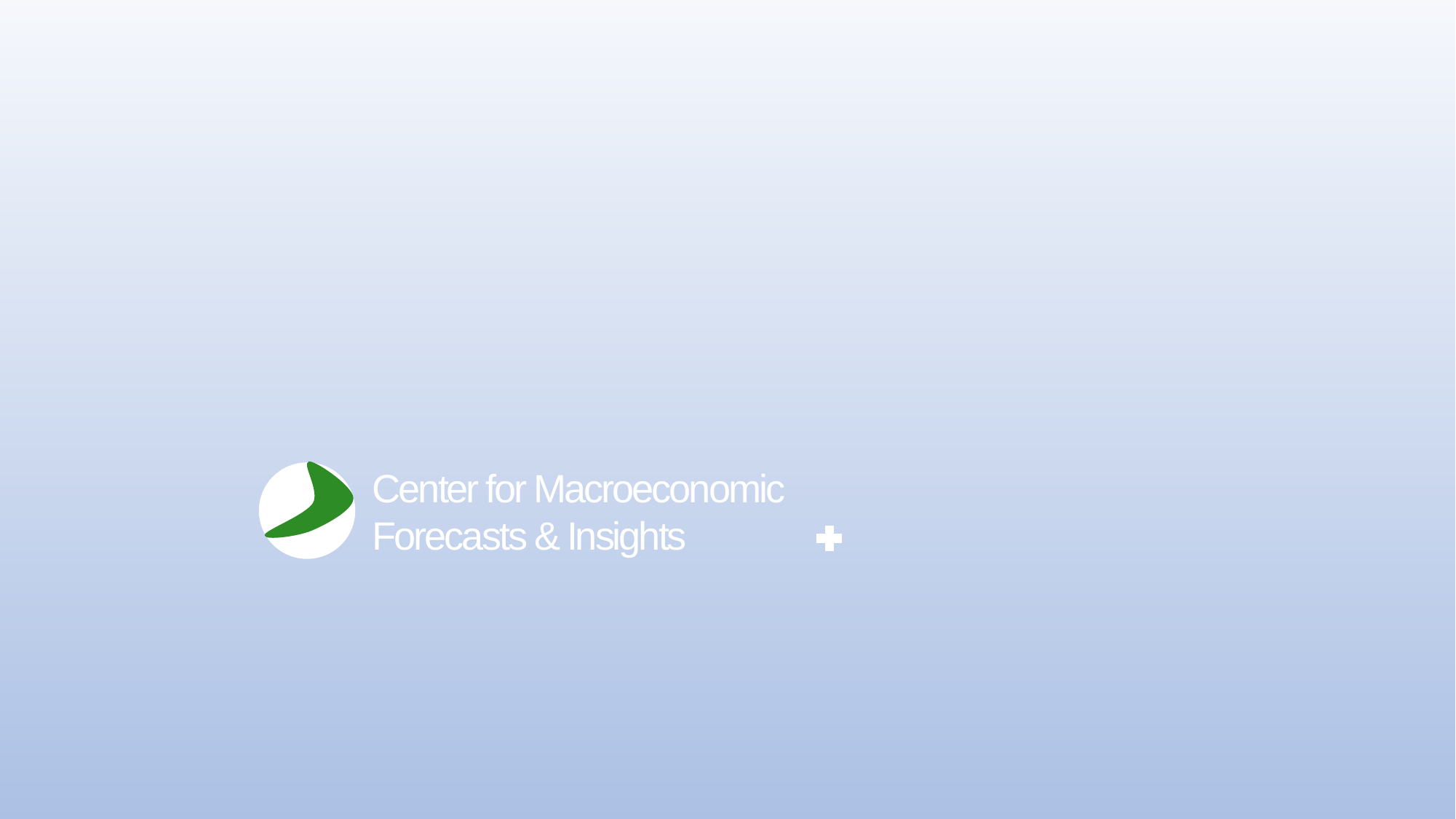

#
Center for Macroeconomic
Forecasts & Insights